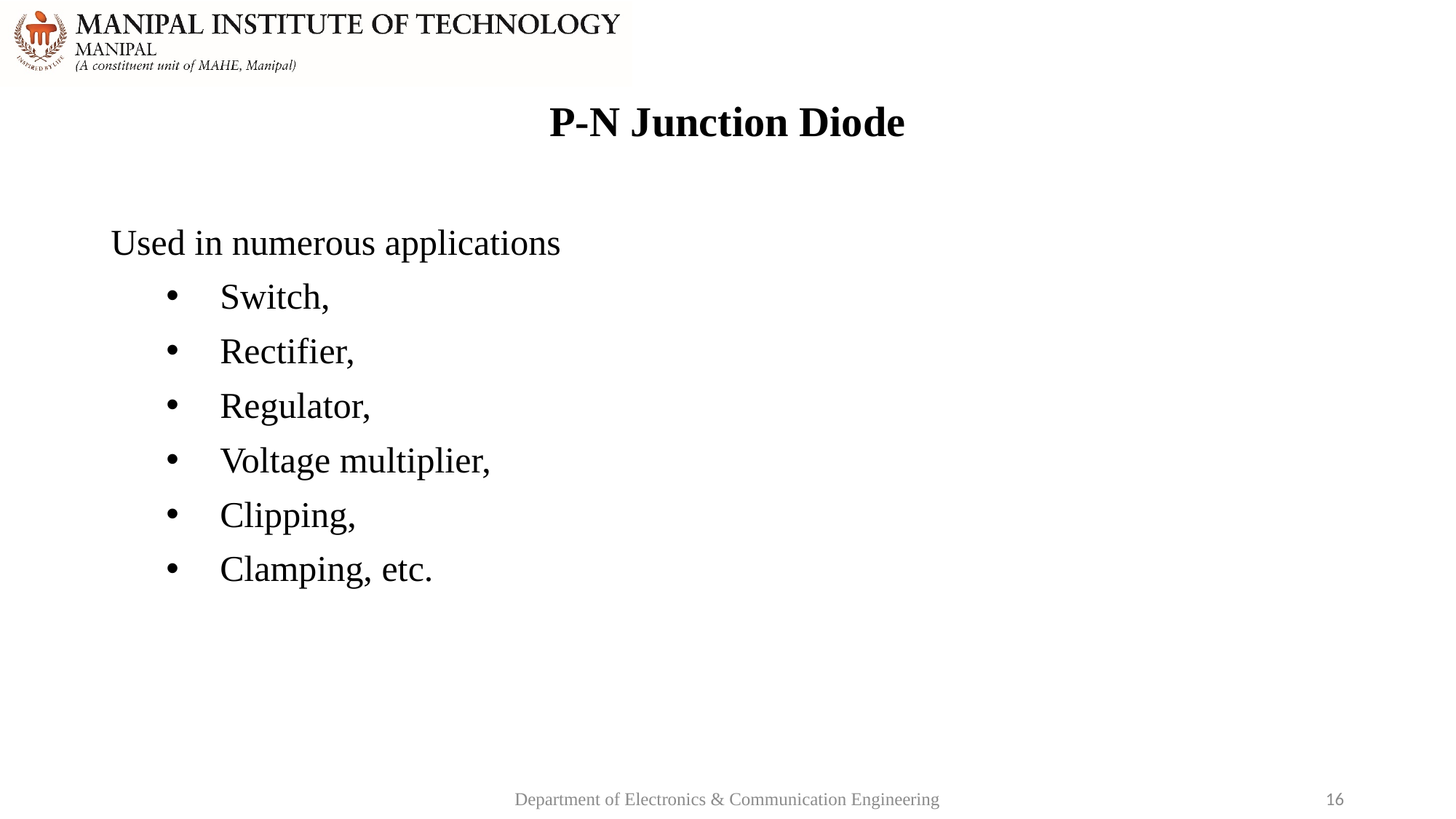

# P-N Junction Diode
Used in numerous applications
Switch,
Rectifier,
Regulator,
Voltage multiplier,
Clipping,
Clamping, etc.

Department of Electronics & Communication Engineering
16